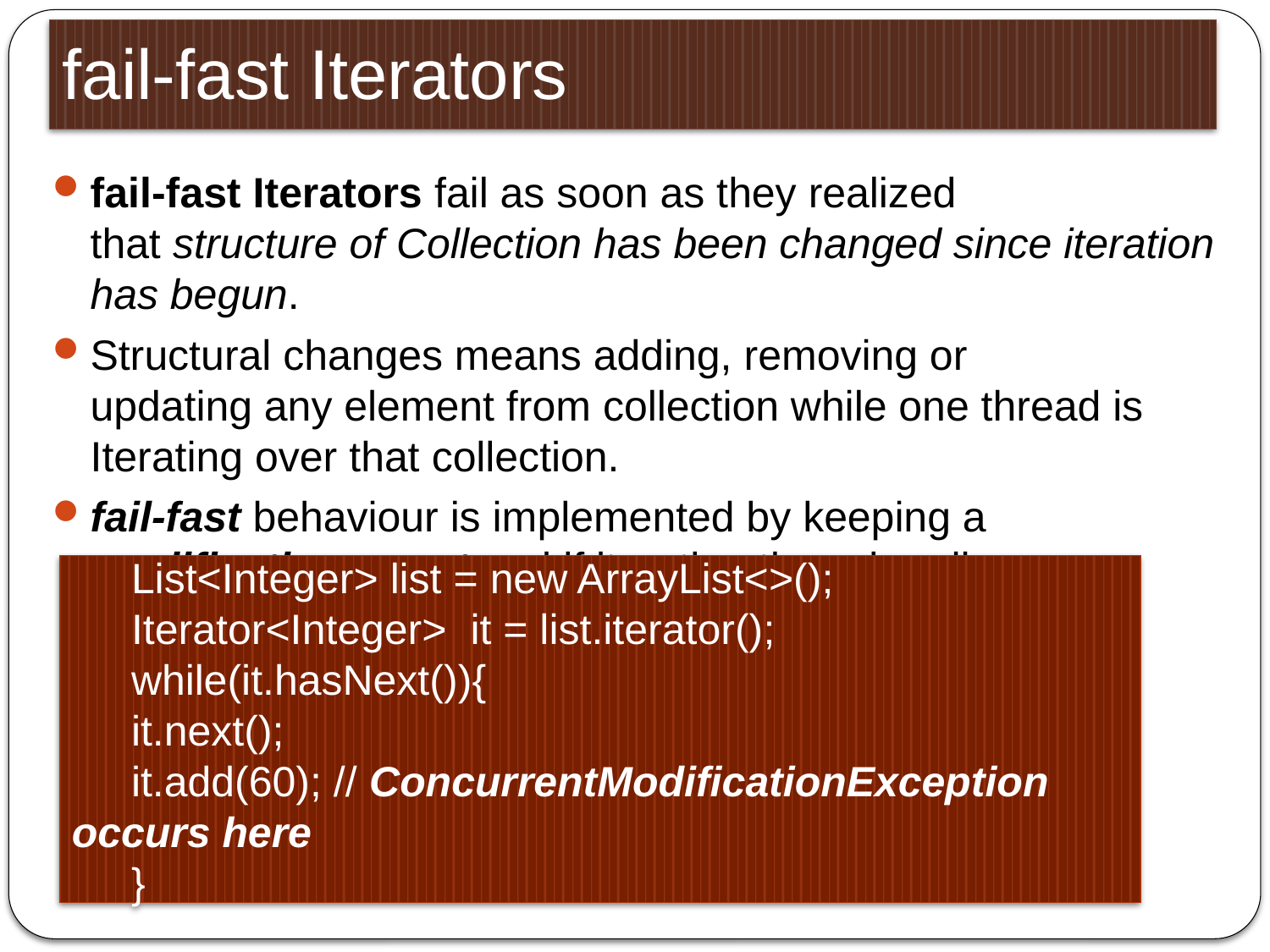

# fail-fast Iterators
fail-fast Iterators fail as soon as they realized that structure of Collection has been changed since iteration has begun.
Structural changes means adding, removing or updating any element from collection while one thread is Iterating over that collection.
fail-fast behaviour is implemented by keeping a modification count and if iteration thread realizes the change in modification count it throws ConcurrentModificationException.
     List<Integer> list = new ArrayList<>();
     Iterator<Integer>  it = list.iterator();
     while(it.hasNext()){
     it.next();
     it.add(60); // ConcurrentModificationException occurs here
     }